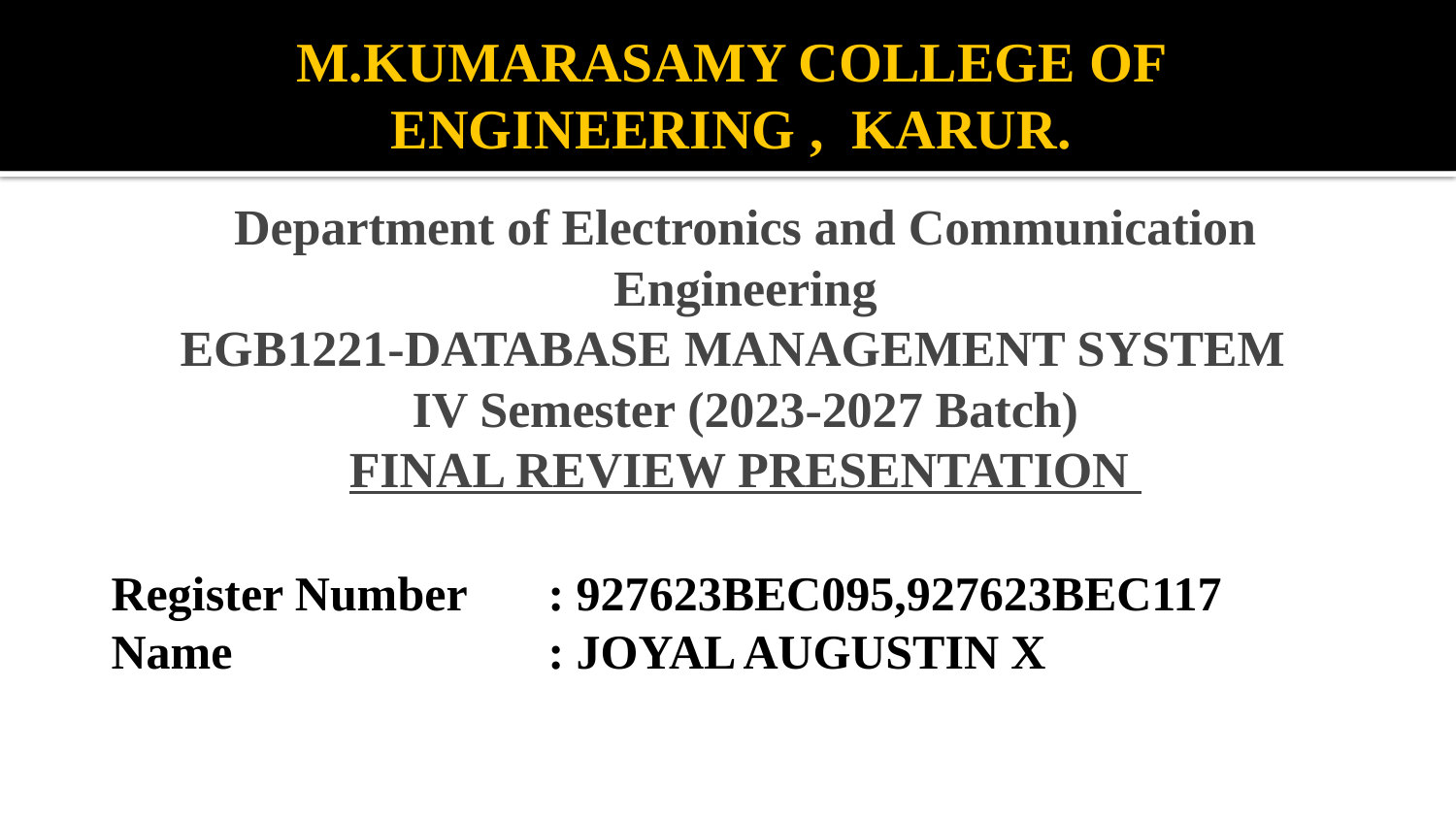

# M.KUMARASAMY COLLEGE OF ENGINEERING ,  KARUR.

Department of Electronics and Communication Engineering
EGB1221-DATABASE MANAGEMENT SYSTEM
IV Semester (2023-2027 Batch)
FINAL REVIEW PRESENTATION
Register Number	: 927623BEC095,927623BEC117
Name			: JOYAL AUGUSTIN X